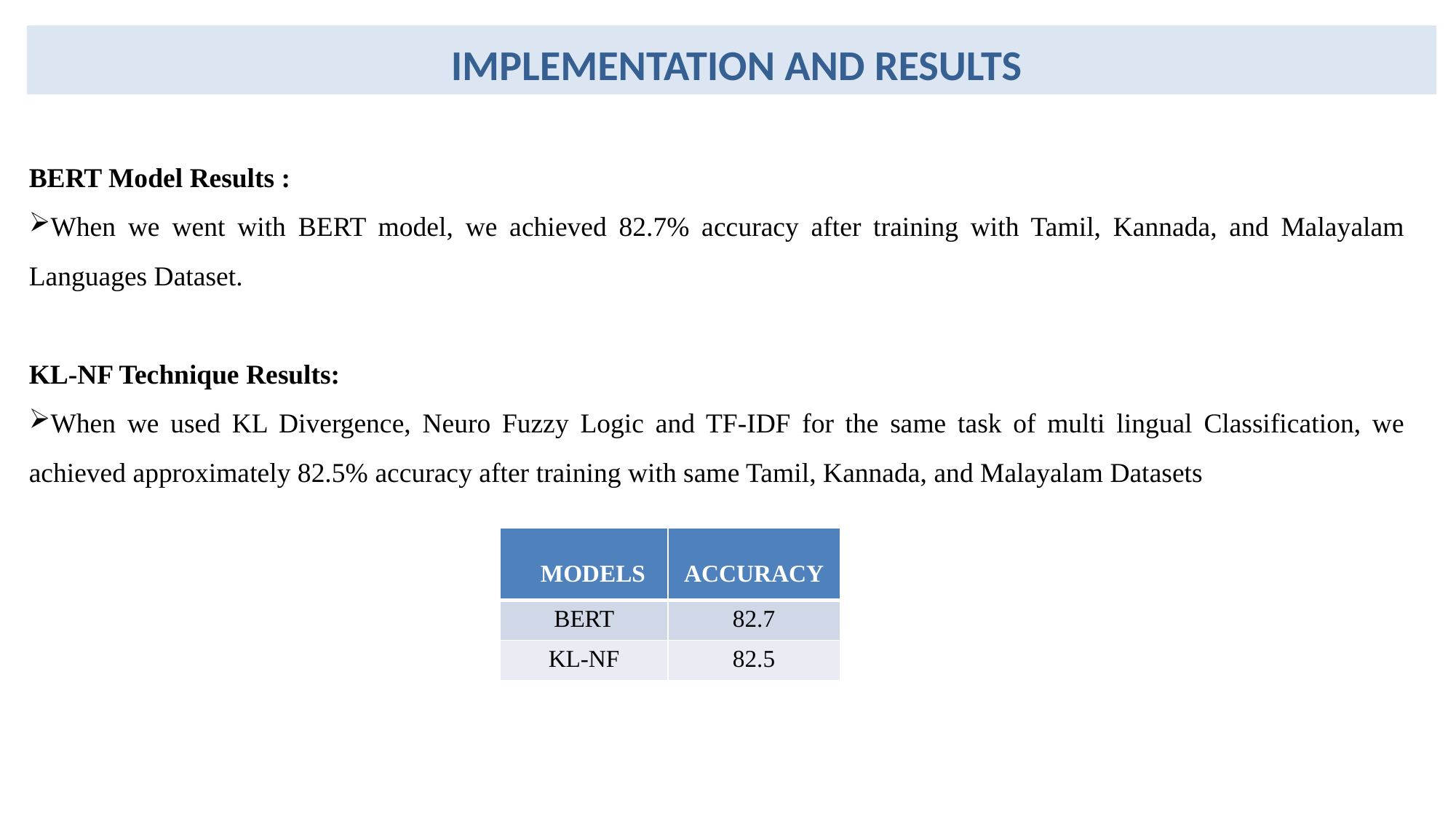

IMPLEMENTATION AND RESULTS

BERT Model Results :
When we went with BERT model, we achieved 82.7% accuracy after training with Tamil, Kannada, and Malayalam Languages Dataset.

KL-NF Technique Results:
When we used KL Divergence, Neuro Fuzzy Logic and TF-IDF for the same task of multi lingual Classification, we achieved approximately 82.5% accuracy after training with same Tamil, Kannada, and Malayalam Datasets

| MODELS | ACCURACY |
| --- | --- |
| BERT | 82.7 |
| KL-NF | 82.5 |